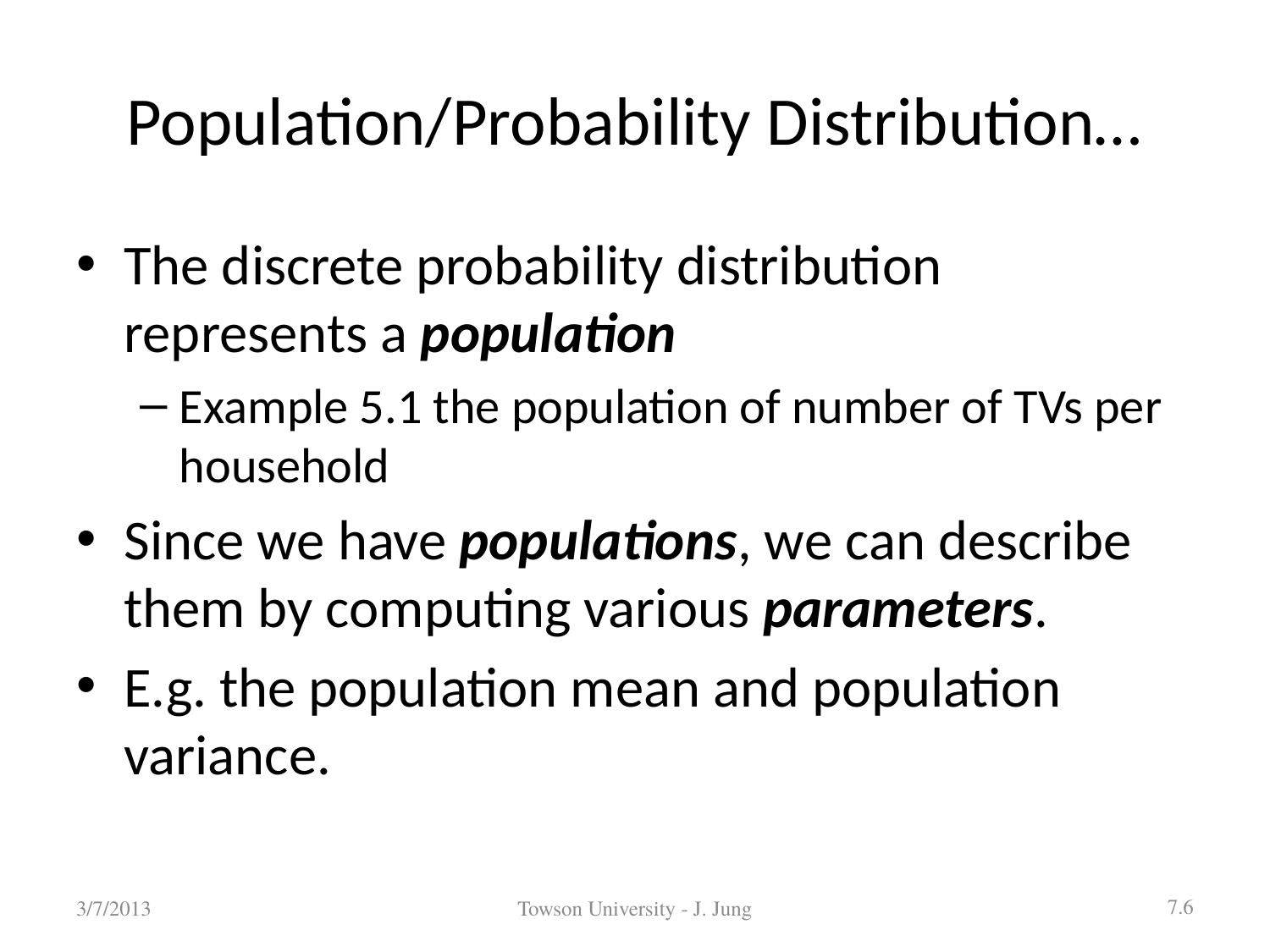

# Population/Probability Distribution…
The discrete probability distribution represents a population
Example 5.1 the population of number of TVs per household
Since we have populations, we can describe them by computing various parameters.
E.g. the population mean and population variance.
3/7/2013
Towson University - J. Jung
7.6